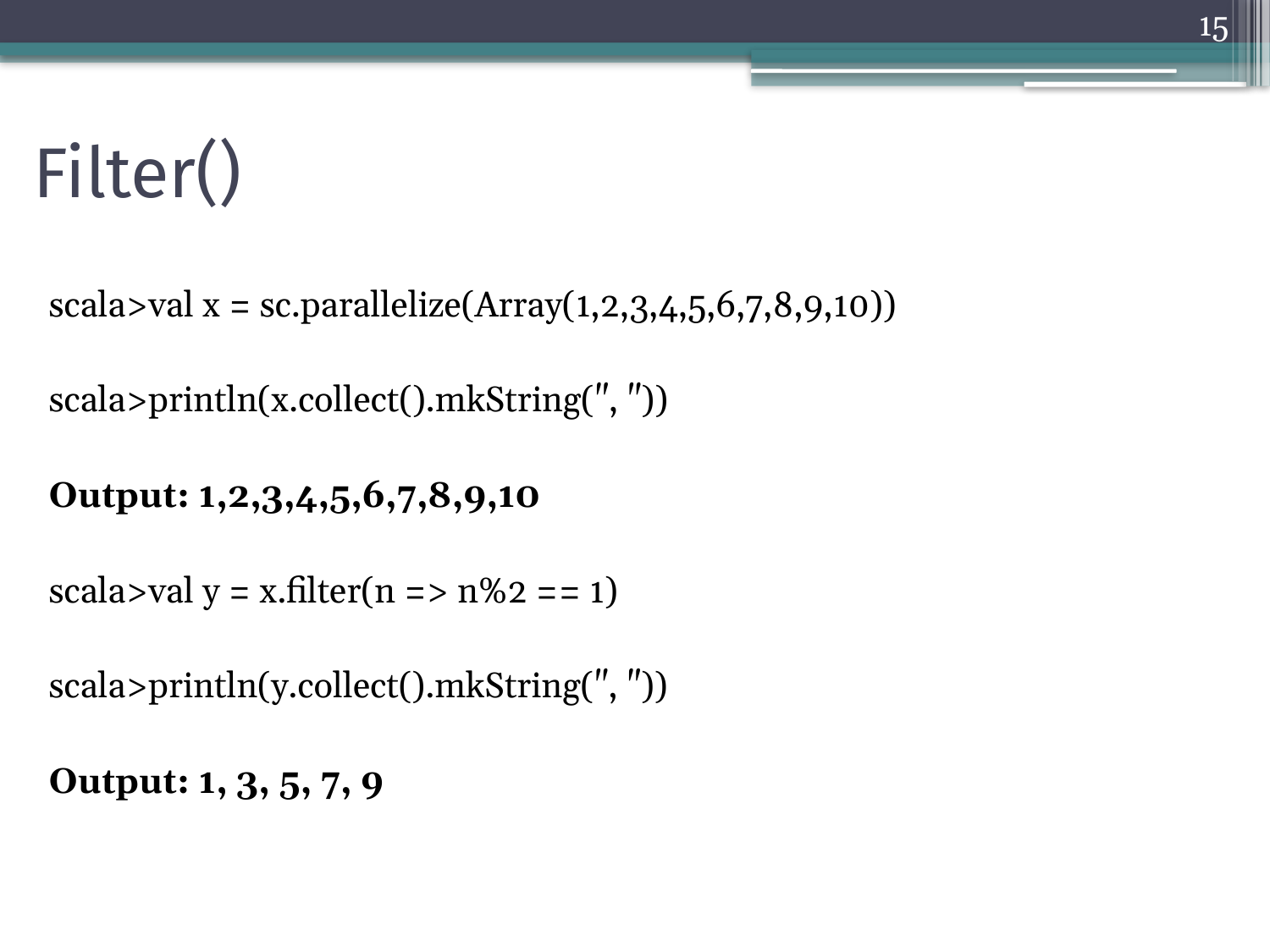

15
# Filter()
scala>val x = sc.parallelize(Array(1,2,3,4,5,6,7,8,9,10))

scala>println(x.collect().mkString(", "))

Output: 1,2,3,4,5,6,7,8,9,10

scala>val y = x.filter(n => n%2 == 1)

scala>println(y.collect().mkString(", "))

Output: 1, 3, 5, 7, 9